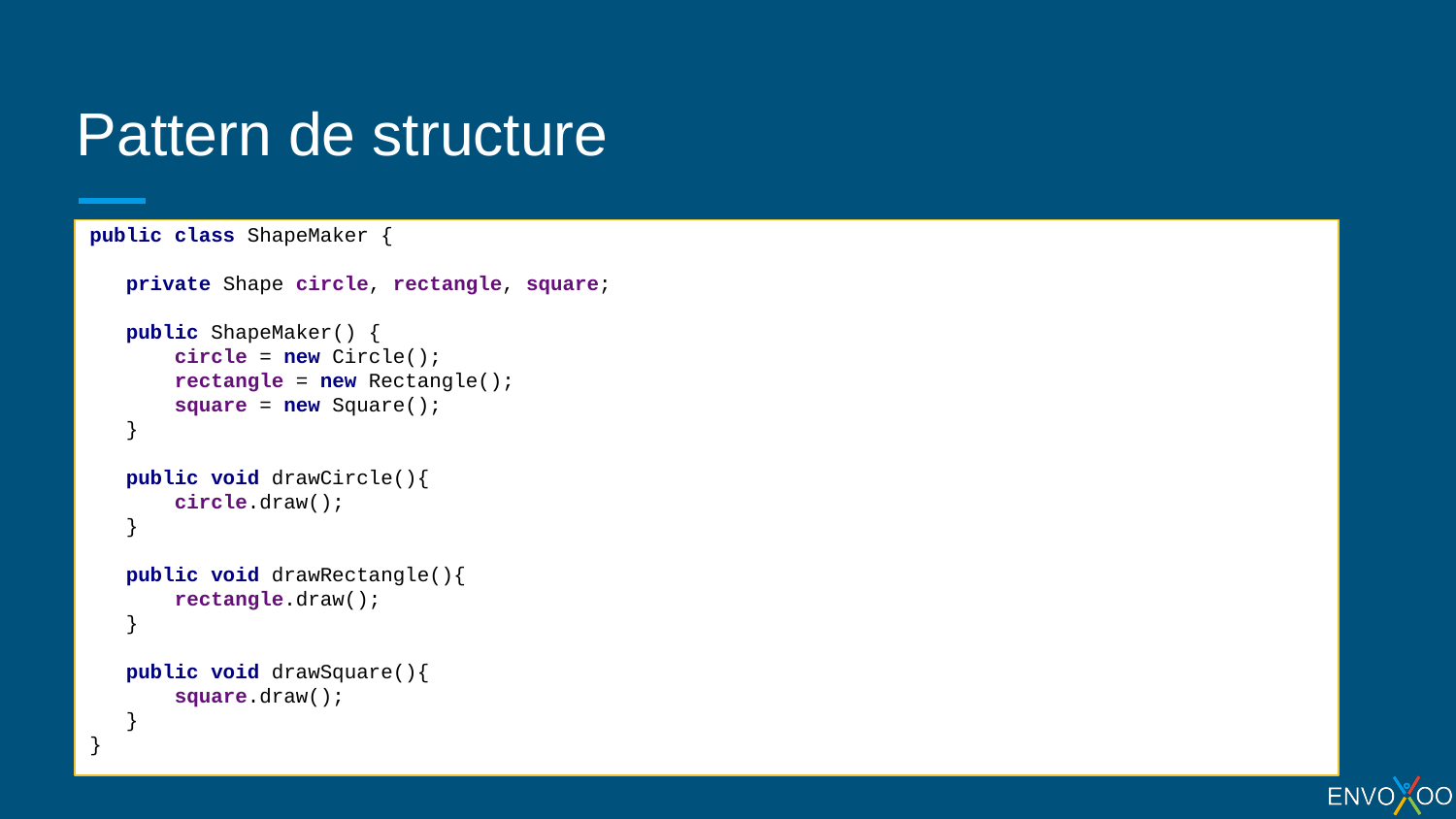

# Pattern de structure

public class ShapeMaker {

   private Shape circle, rectangle, square;

   public ShapeMaker() {
       circle = new Circle();
       rectangle = new Rectangle();
       square = new Square();
   }

   public void drawCircle(){
       circle.draw();
   }

   public void drawRectangle(){
       rectangle.draw();
   }

   public void drawSquare(){
       square.draw();
   }
}